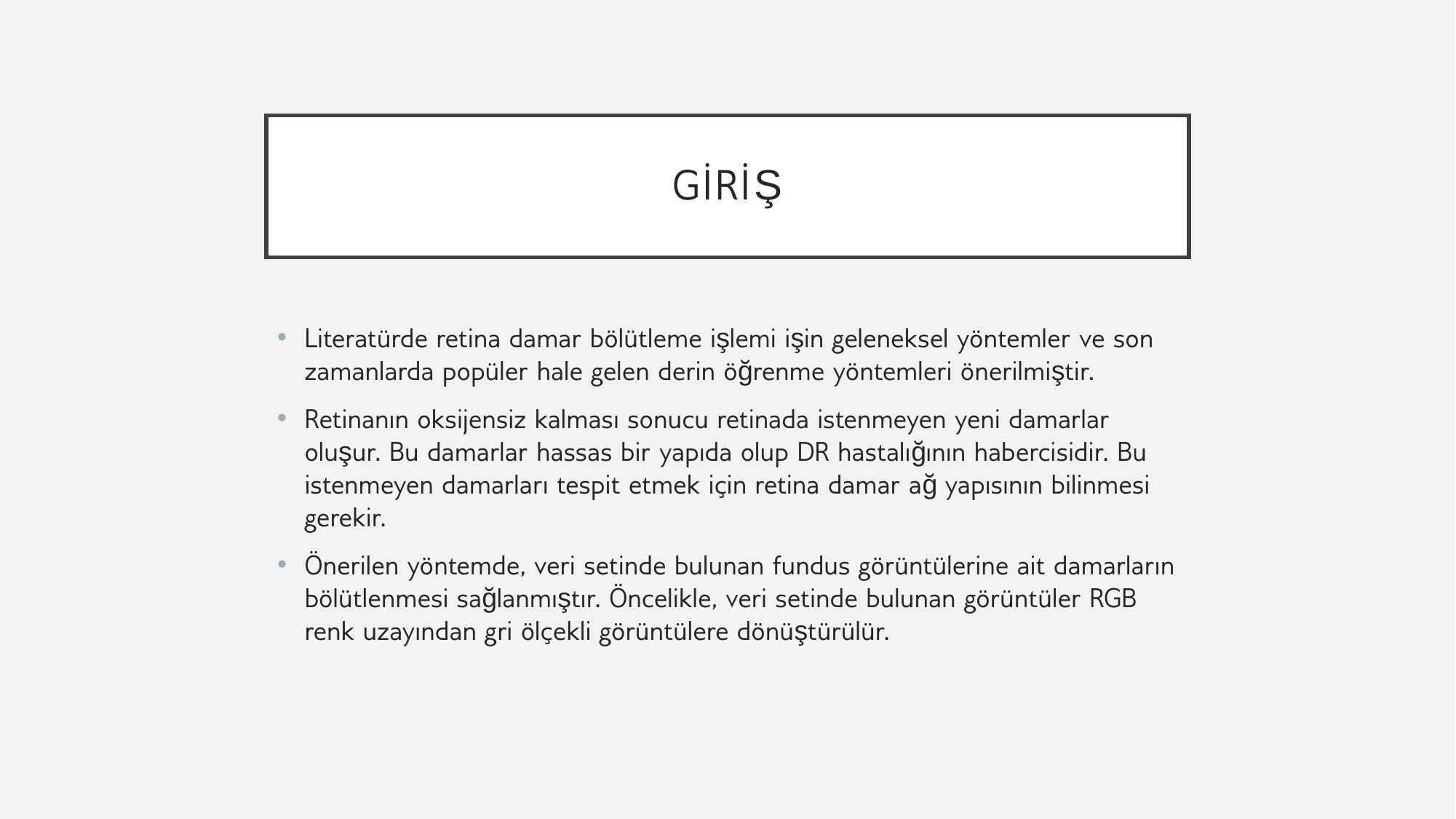

# giriş
Literatürde retina damar bölütleme işlemi işin geleneksel yöntemler ve son zamanlarda popüler hale gelen derin öğrenme yöntemleri önerilmiştir.
Retinanın oksijensiz kalması sonucu retinada istenmeyen yeni damarlar oluşur. Bu damarlar hassas bir yapıda olup DR hastalığının habercisidir. Bu istenmeyen damarları tespit etmek için retina damar ağ yapısının bilinmesi gerekir.
Önerilen yöntemde, veri setinde bulunan fundus görüntülerine ait damarların bölütlenmesi sağlanmıştır. Öncelikle, veri setinde bulunan görüntüler RGB renk uzayından gri ölçekli görüntülere dönüştürülür.